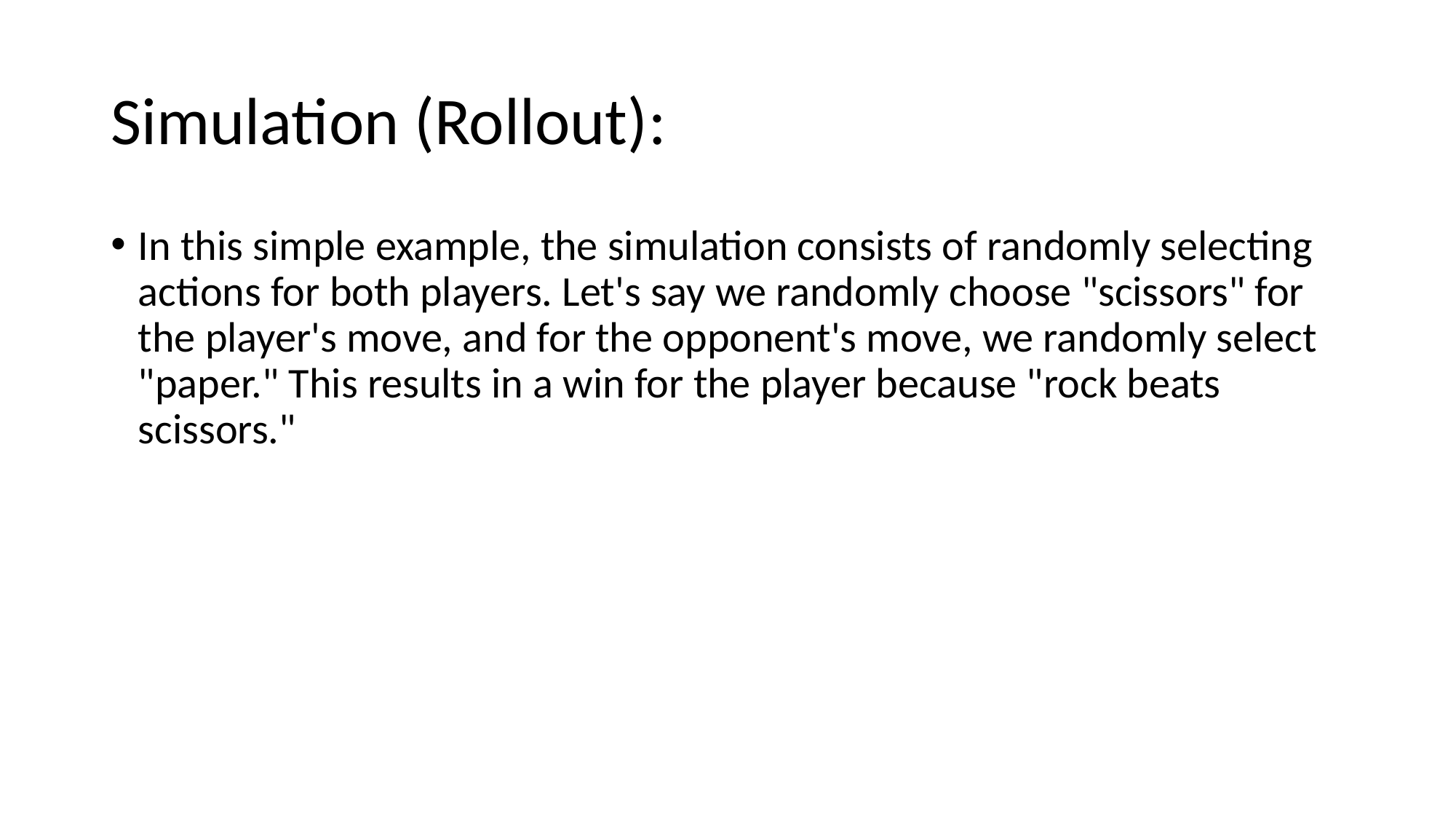

# Simulation (Rollout):
In this simple example, the simulation consists of randomly selecting actions for both players. Let's say we randomly choose "scissors" for the player's move, and for the opponent's move, we randomly select "paper." This results in a win for the player because "rock beats scissors."